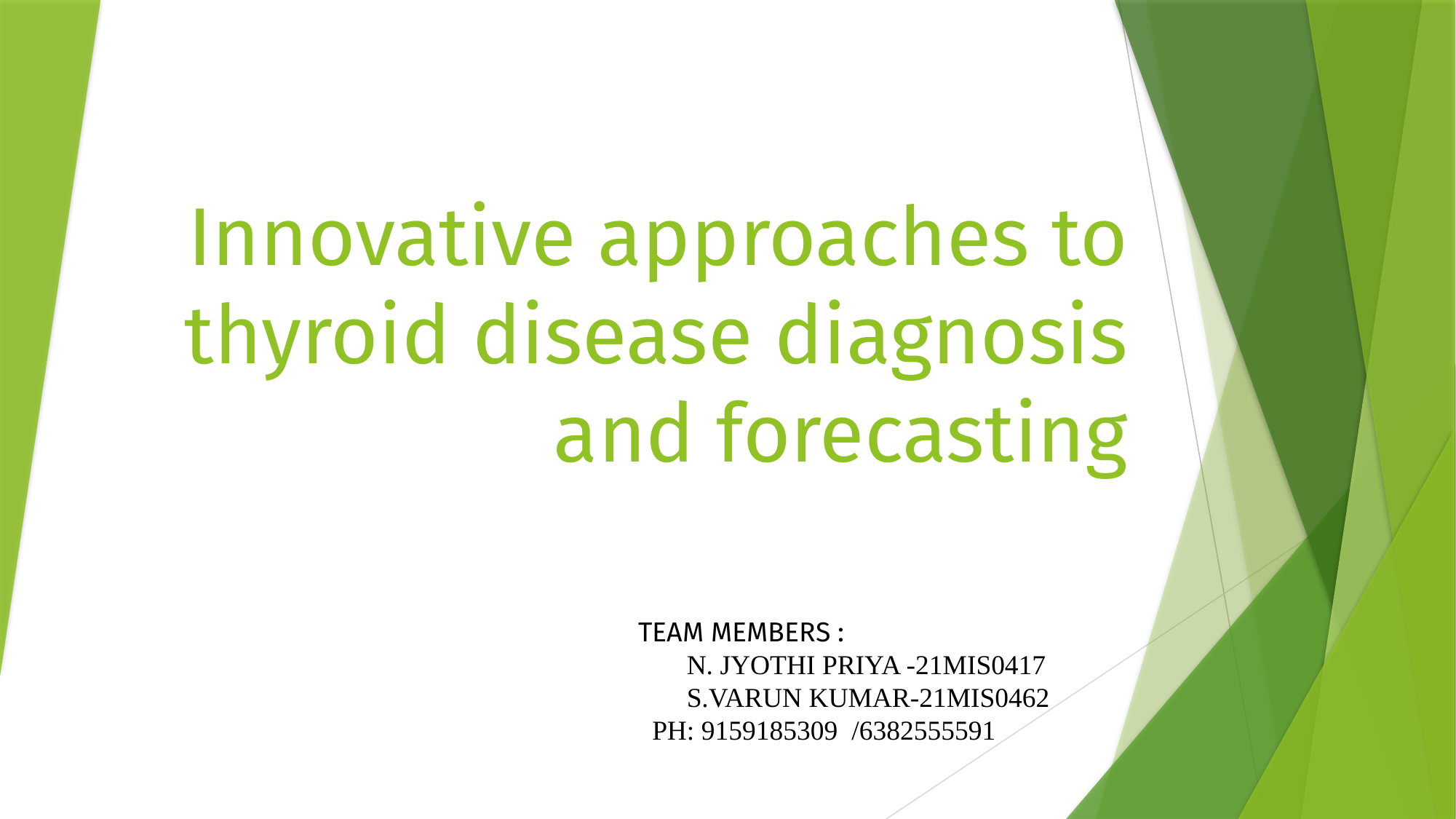

# Innovative approaches to thyroid disease diagnosis and forecasting
TEAM MEMBERS :
       N. JYOTHI PRIYA -21MIS0417
       S.VARUN KUMAR-21MIS0462
  PH: 9159185309  /6382555591